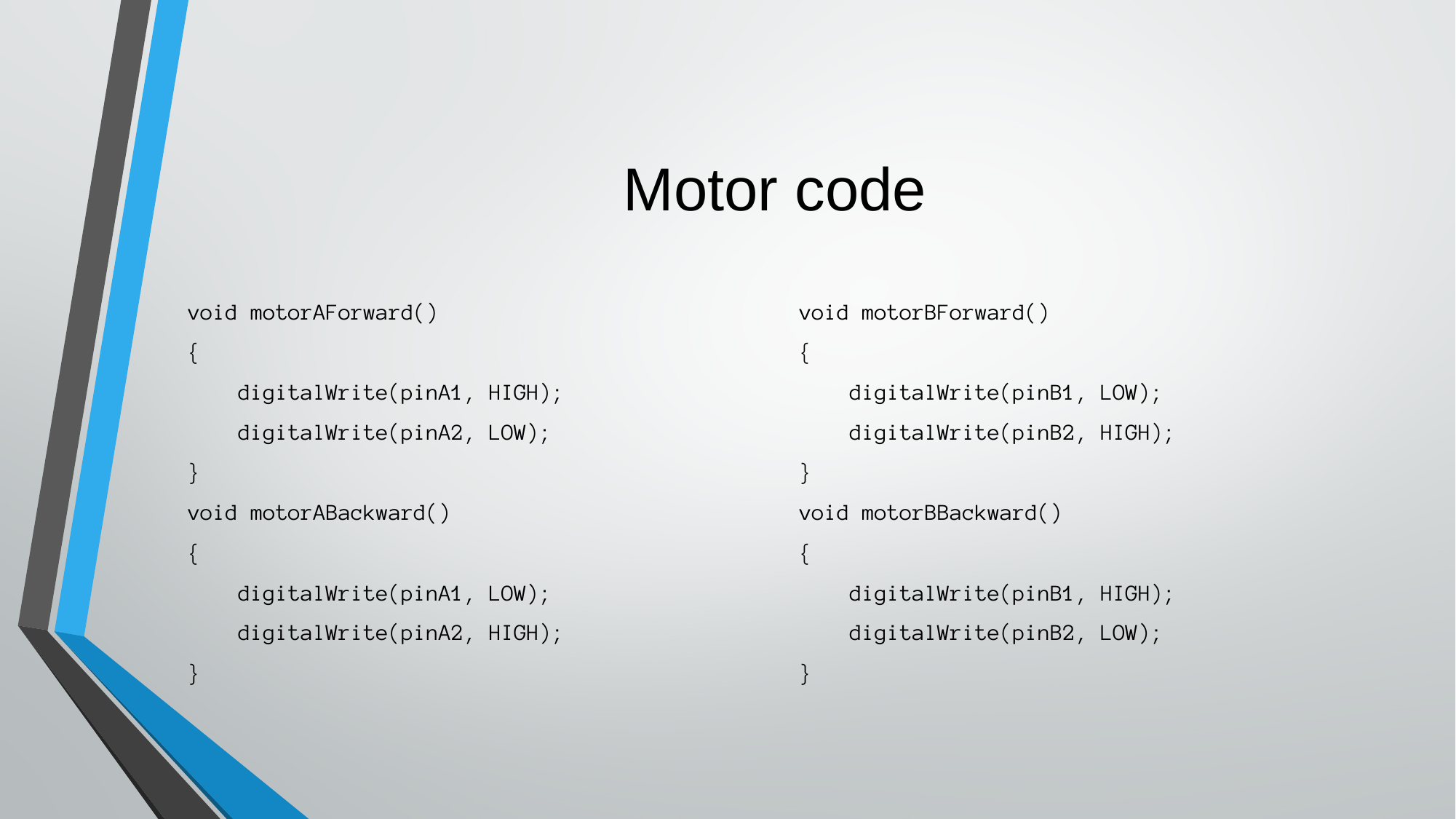

# Motor code
void motorBForward()
{
    digitalWrite(pinB1, LOW);
    digitalWrite(pinB2, HIGH);
}
void motorBBackward()
{
    digitalWrite(pinB1, HIGH);
    digitalWrite(pinB2, LOW);
}
void motorAForward()
{
    digitalWrite(pinA1, HIGH);
    digitalWrite(pinA2, LOW);
}
void motorABackward()
{
    digitalWrite(pinA1, LOW);
    digitalWrite(pinA2, HIGH);
}